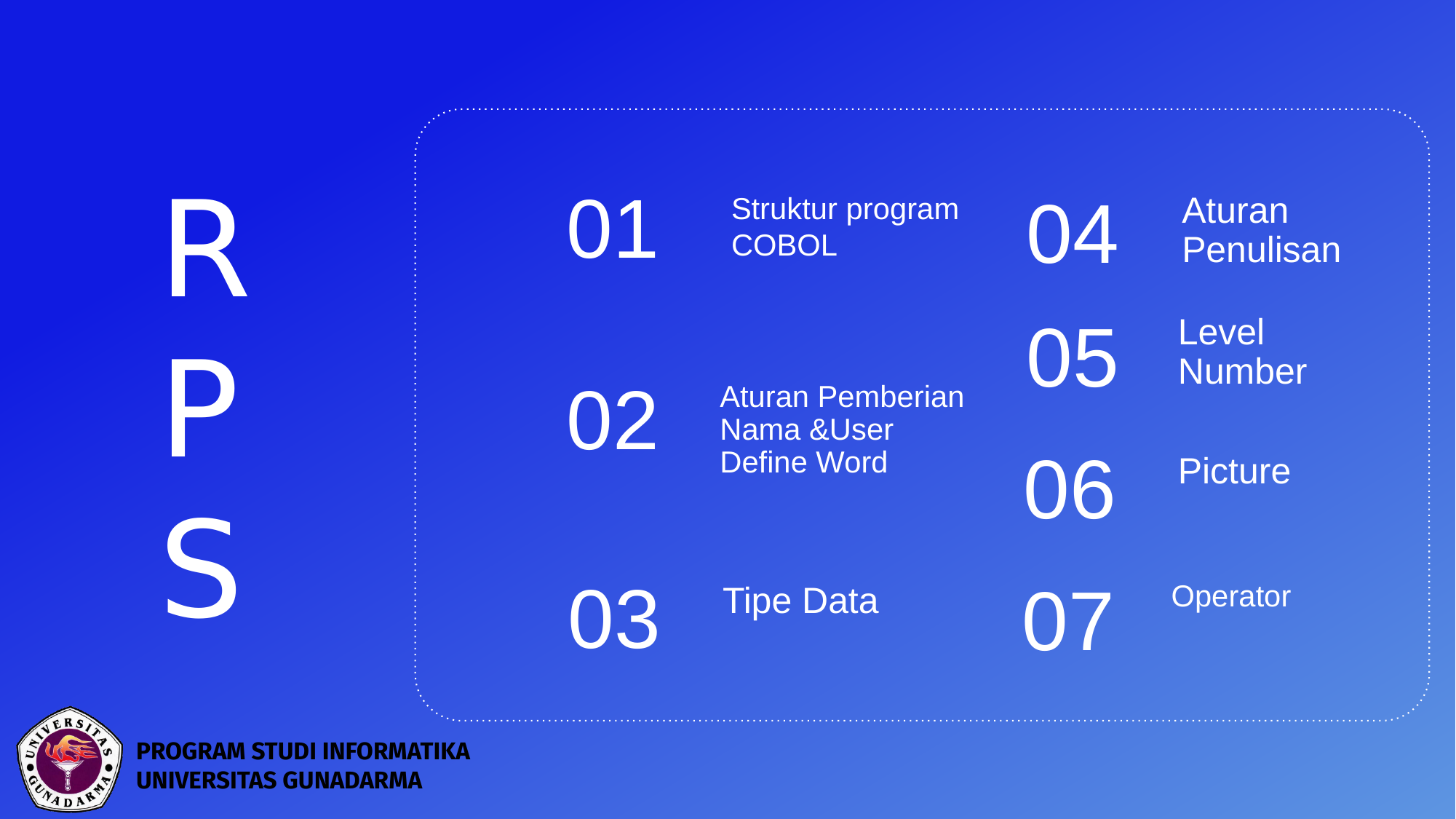

R
P
S
01
Struktur program COBOL

04
Aturan Penulisan
05
Level Number
02
Aturan Pemberian Nama &User Define Word
06
Picture
03
Tipe Data
07
Operator